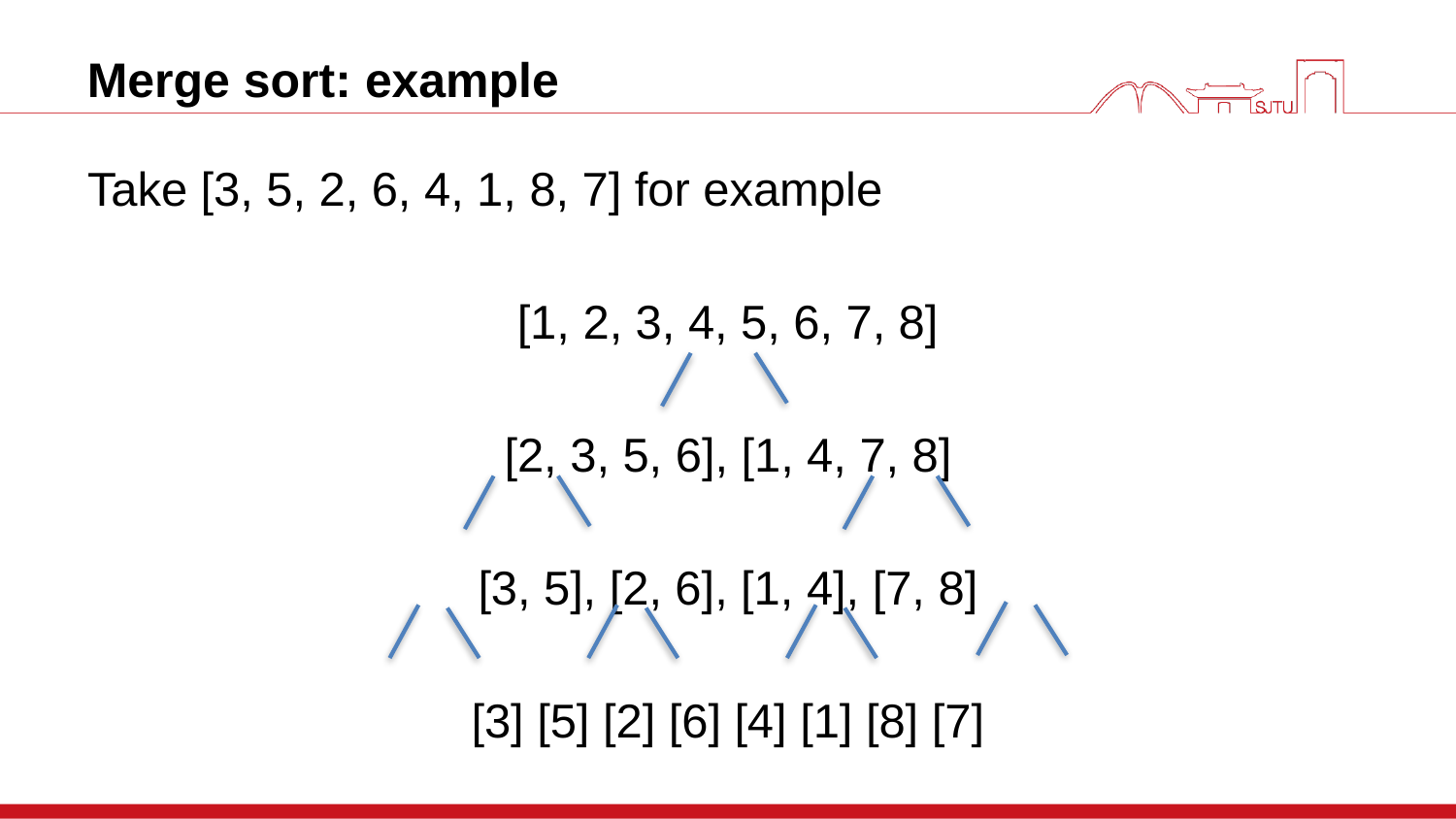

# Merge sort: example
Take [3, 5, 2, 6, 4, 1, 8, 7] for example

[1, 2, 3, 4, 5, 6, 7, 8]

[2, 3, 5, 6], [1, 4, 7, 8]

[3, 5], [2, 6], [1, 4], [7, 8]

[3] [5] [2] [6] [4] [1] [8] [7]